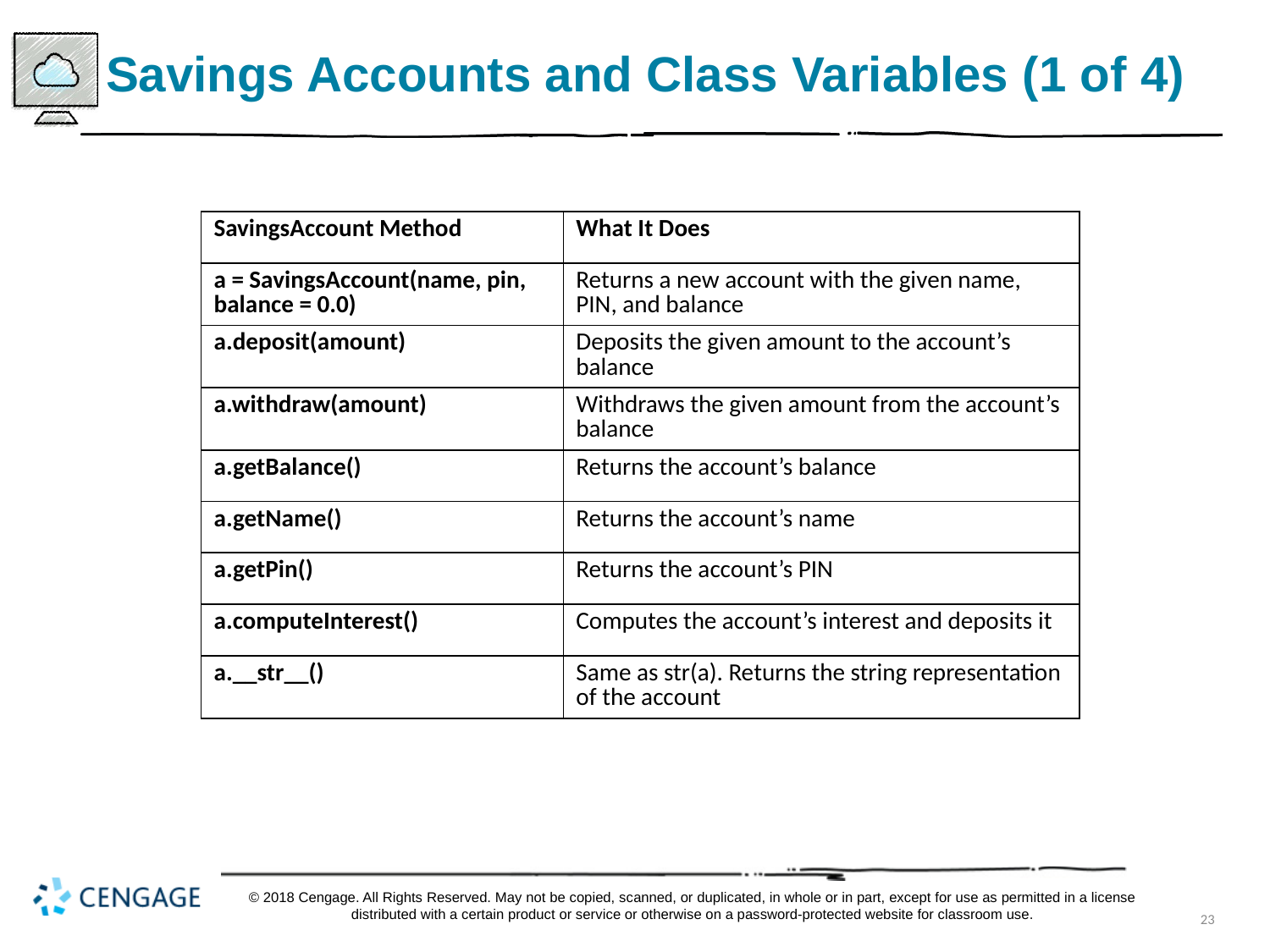

# Savings Accounts and Class Variables (1 of 4)
| SavingsAccount Method | What It Does |
| --- | --- |
| a = SavingsAccount(name, pin, balance = 0.0) | Returns a new account with the given name, PIN, and balance |
| a.deposit(amount) | Deposits the given amount to the account’s balance |
| a.withdraw(amount) | Withdraws the given amount from the account’s balance |
| a.getBalance() | Returns the account’s balance |
| a.getName() | Returns the account’s name |
| a.getPin() | Returns the account’s PIN |
| a.computeInterest() | Computes the account’s interest and deposits it |
| a.\_\_str\_\_() | Same as str(a). Returns the string representation of the account |
© 2018 Cengage. All Rights Reserved. May not be copied, scanned, or duplicated, in whole or in part, except for use as permitted in a license distributed with a certain product or service or otherwise on a password-protected website for classroom use.